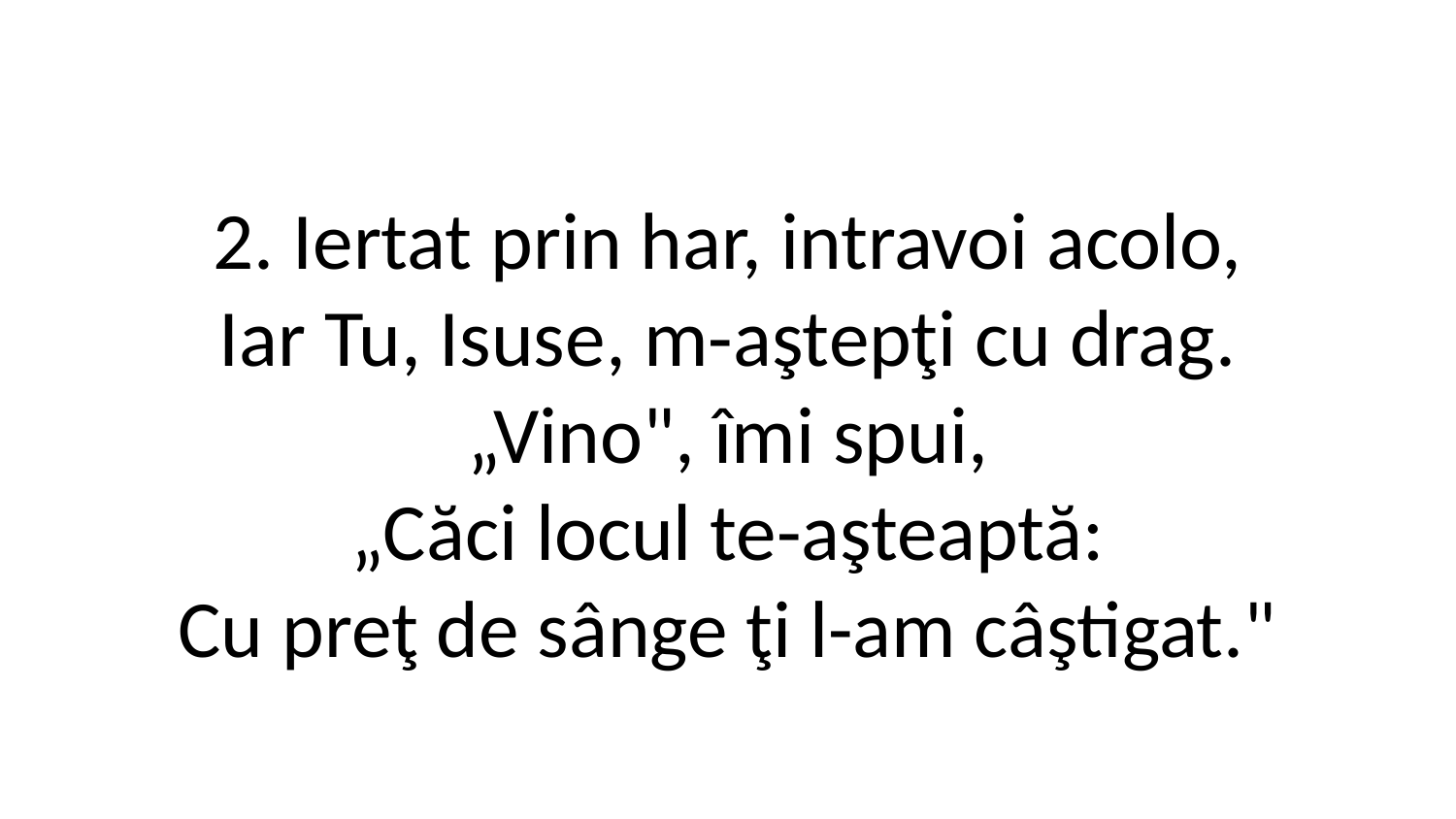

2. Iertat prin har, intravoi acolo,
Iar Tu, Isuse, m-aştepţi cu drag.
„Vino", îmi spui,
„Căci locul te-aşteaptă:
Cu preţ de sânge ţi l-am câştigat."